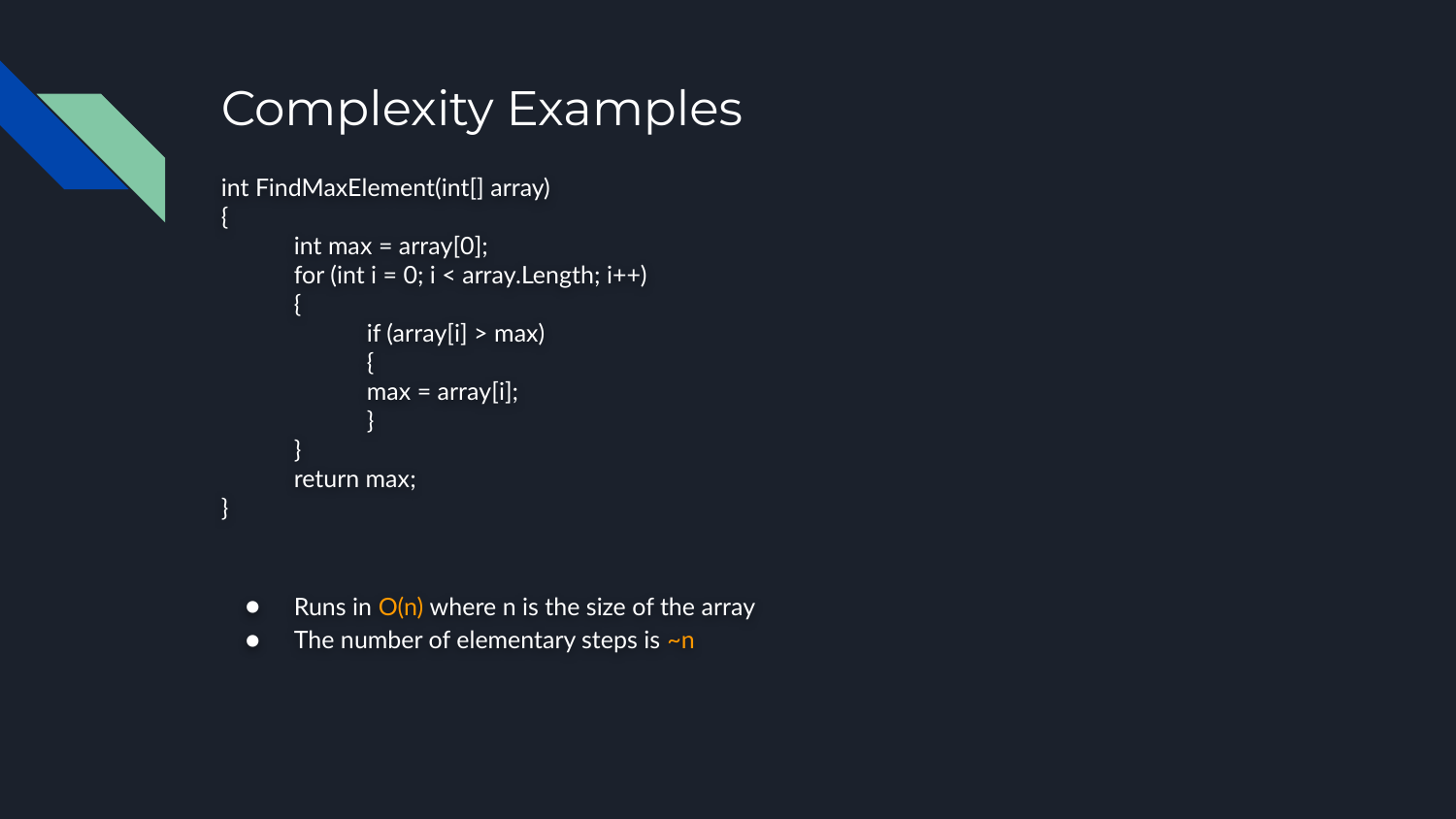

# Complexity Examples
int FindMaxElement(int[] array)
{
int max = array[0];
for (int i = 0; i < array.Length; i++)
{
    	if (array[i] > max)
    	{
        	max = array[i];
    	}
}
return max;
}

Runs in O(n) where n is the size of the array
The number of elementary steps is ~n